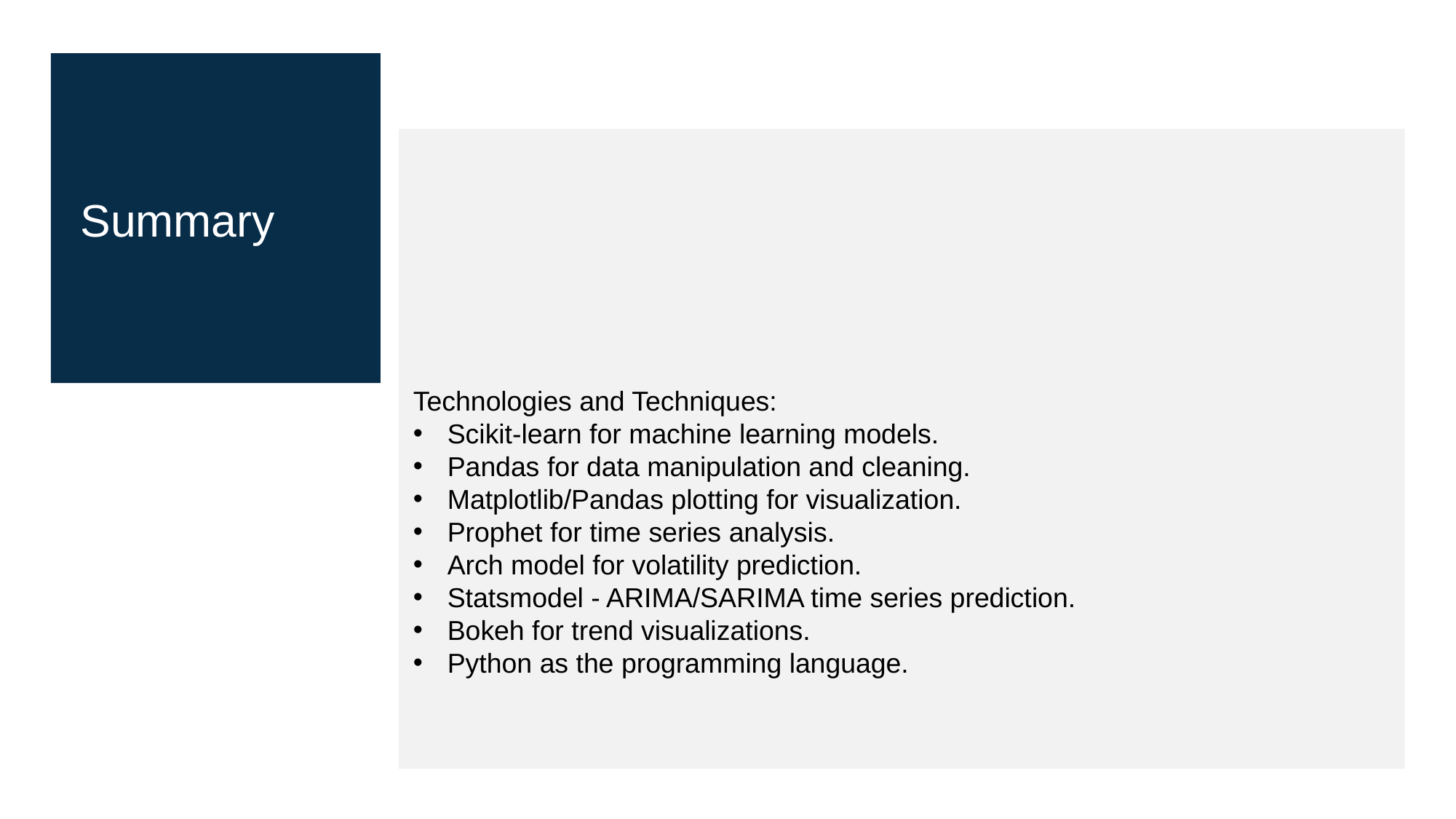

Technologies and Techniques:
Scikit-learn for machine learning models.
Pandas for data manipulation and cleaning.
Matplotlib/Pandas plotting for visualization.
Prophet for time series analysis.
Arch model for volatility prediction.
Statsmodel - ARIMA/SARIMA time series prediction.
Bokeh for trend visualizations.
Python as the programming language.

Summary